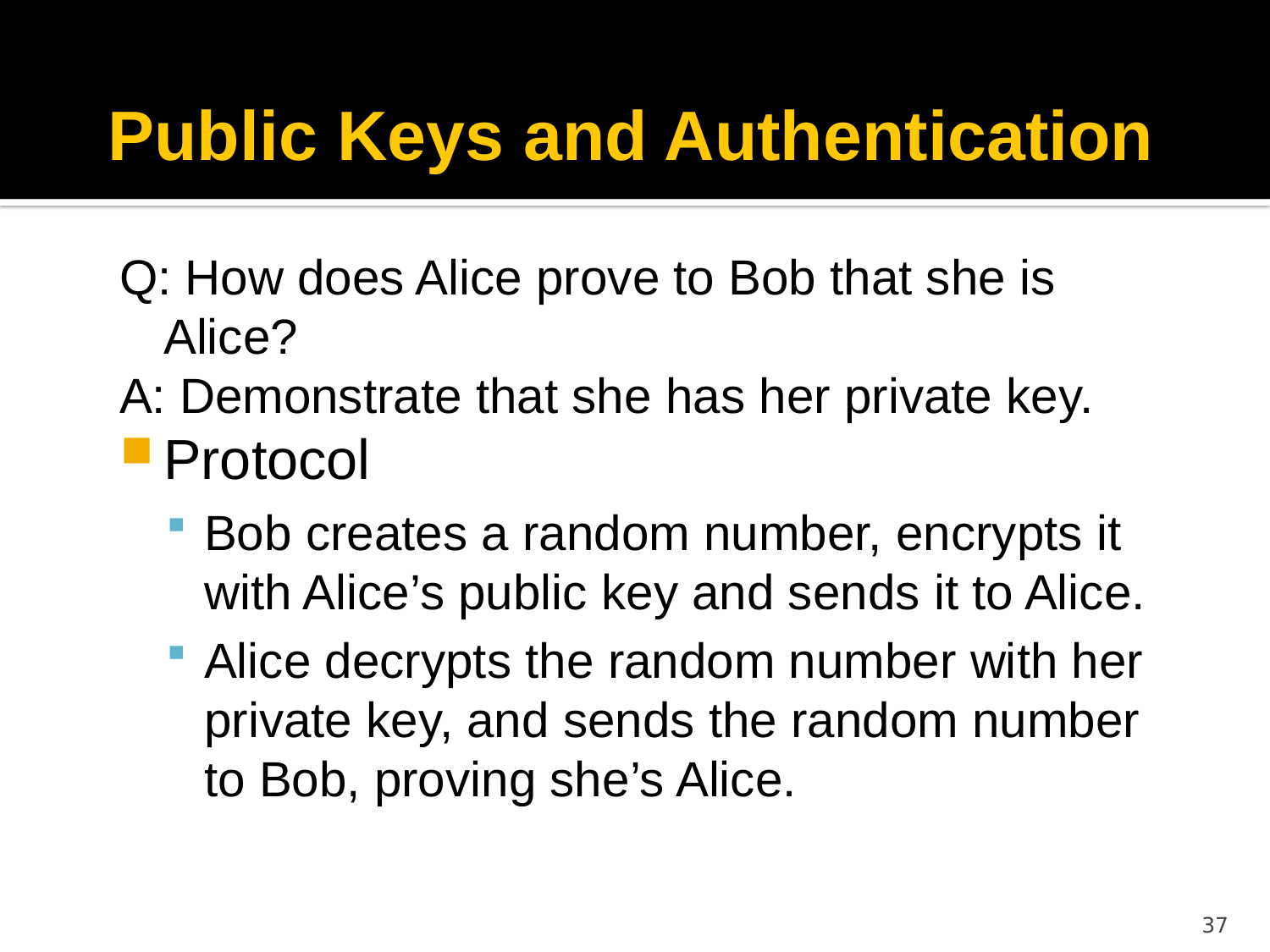

# Public Keys and Authentication
Q: How does Alice prove to Bob that she is Alice?
A: Demonstrate that she has her private key.
Protocol
Bob creates a random number, encrypts it with Alice’s public key and sends it to Alice.
Alice decrypts the random number with her private key, and sends the random number to Bob, proving she’s Alice.
37